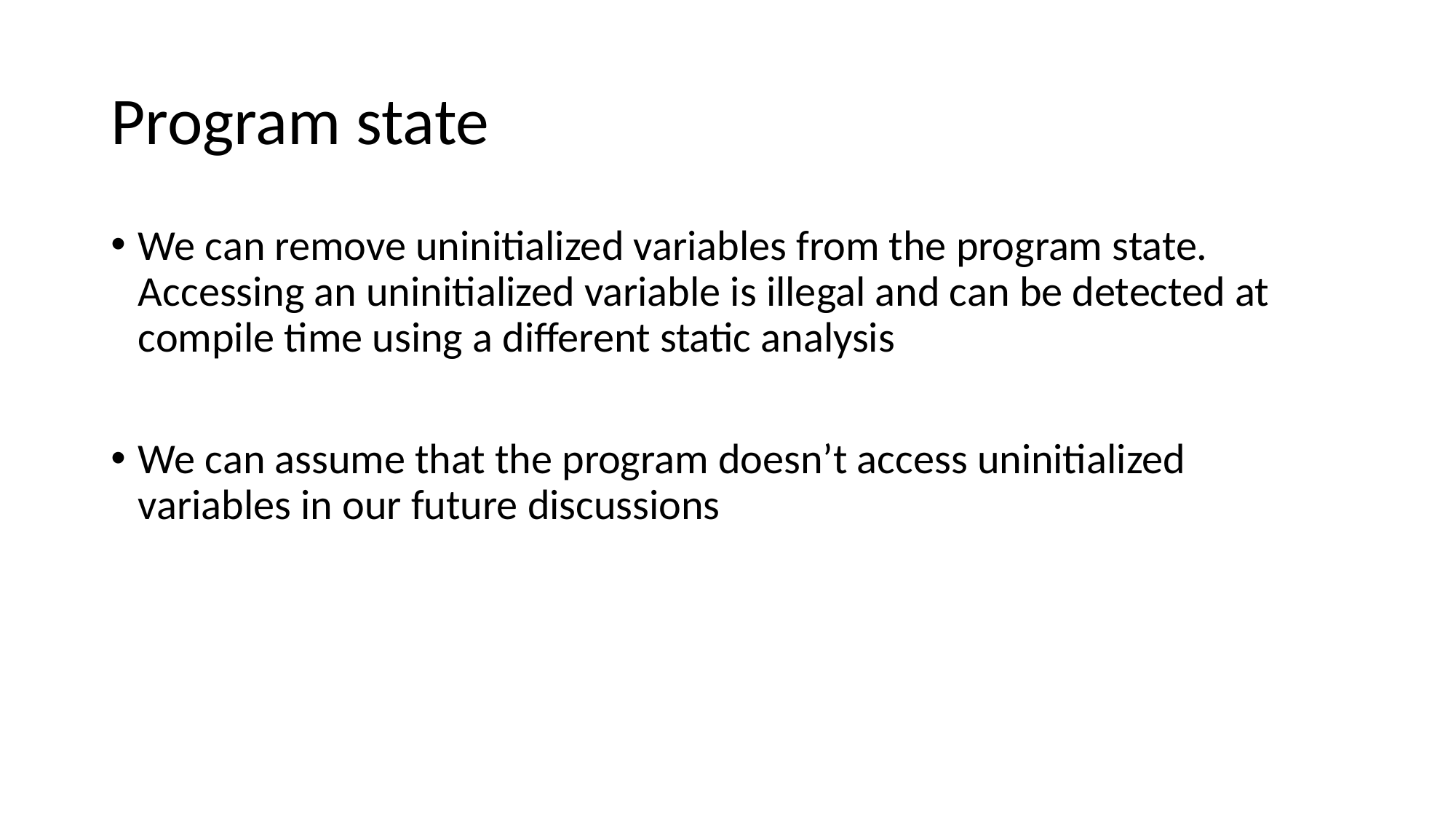

# Program state
We can remove uninitialized variables from the program state. Accessing an uninitialized variable is illegal and can be detected at compile time using a different static analysis

We can assume that the program doesn’t access uninitialized variables in our future discussions